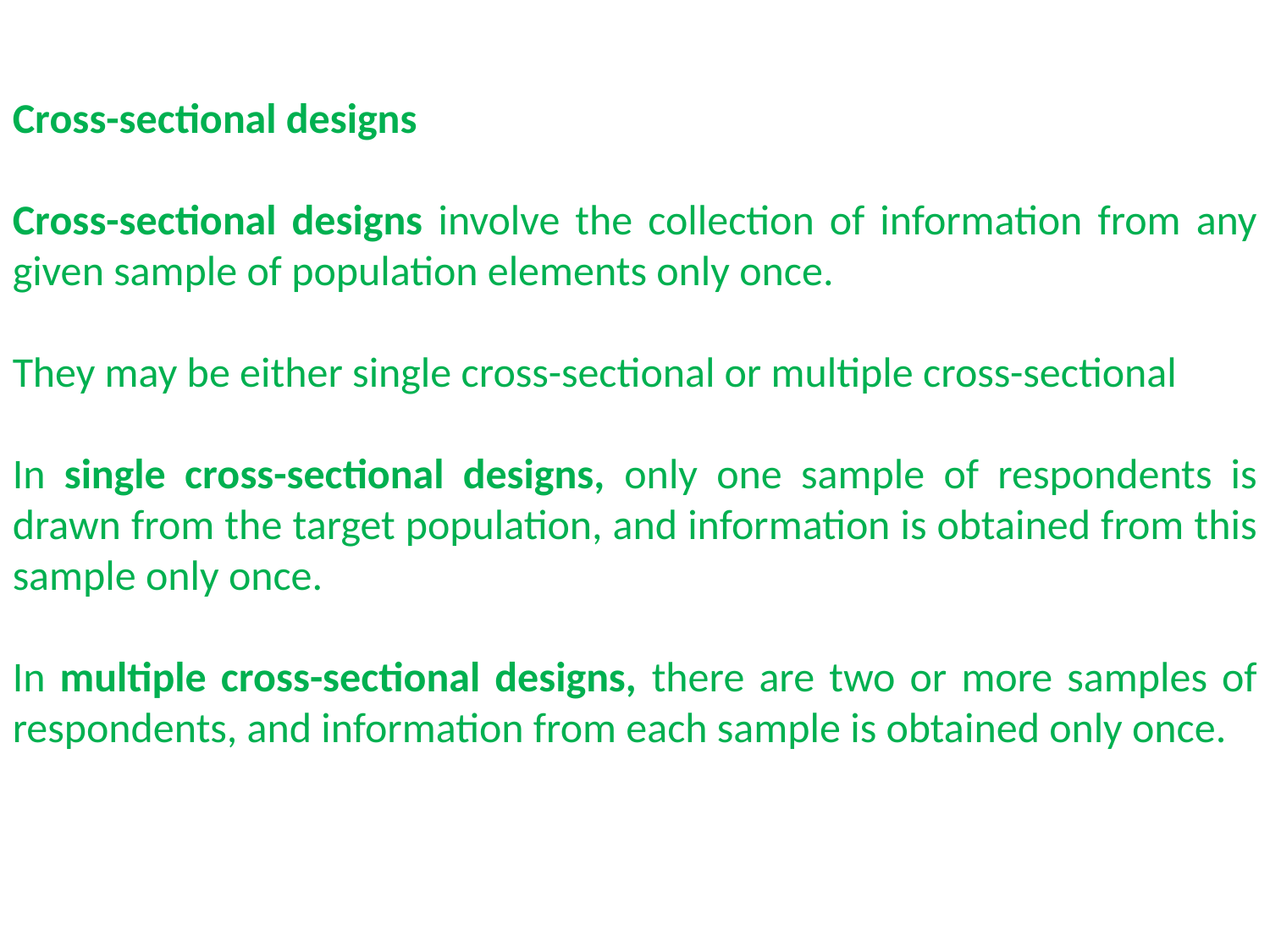

Cross-sectional designs

Cross-sectional designs involve the collection of information from any given sample of population elements only once.

They may be either single cross-sectional or multiple cross-sectional

In single cross-sectional designs, only one sample of respondents is drawn from the target population, and information is obtained from this sample only once.

In multiple cross-sectional designs, there are two or more samples of respondents, and information from each sample is obtained only once.